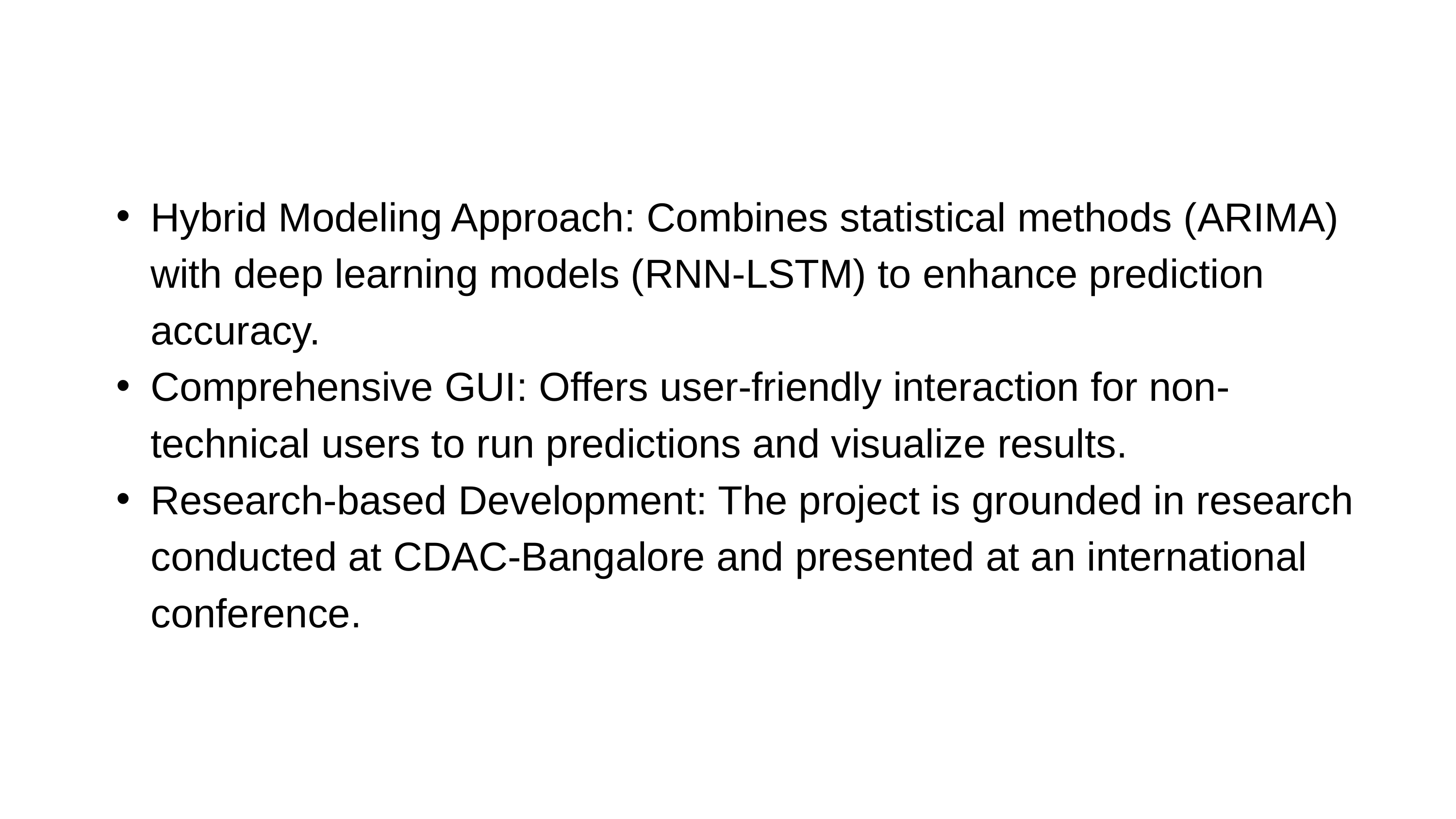

Hybrid Modeling Approach: Combines statistical methods (ARIMA) with deep learning models (RNN-LSTM) to enhance prediction accuracy.
Comprehensive GUI: Offers user-friendly interaction for non-technical users to run predictions and visualize results.
Research-based Development: The project is grounded in research conducted at CDAC-Bangalore and presented at an international conference.